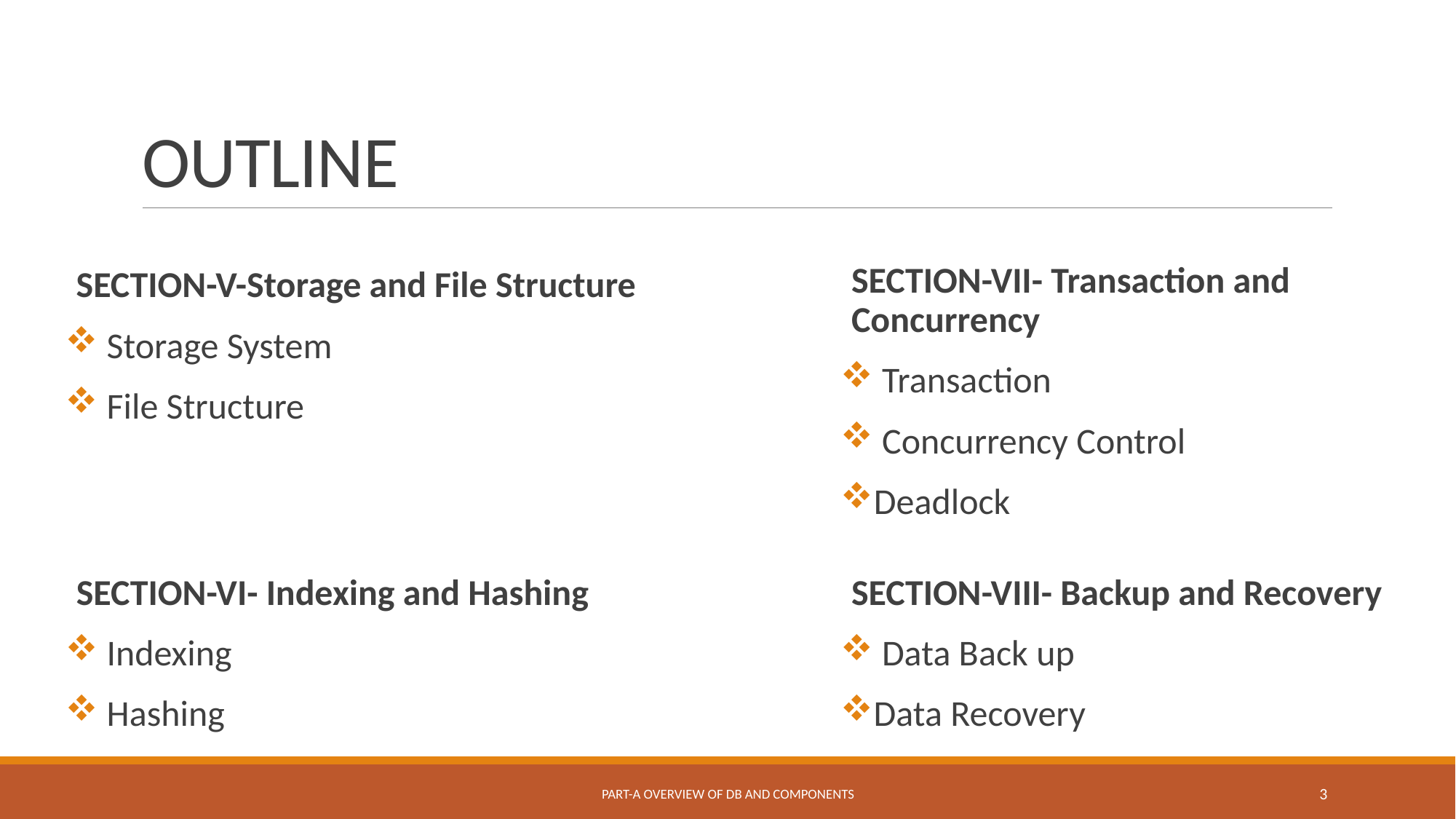

# OUTLINE
SECTION-VII- Transaction and Concurrency
 Transaction
 Concurrency Control
Deadlock

SECTION-V-Storage and File Structure
 Storage System
 File Structure

SECTION-VI- Indexing and Hashing
 Indexing
 Hashing

SECTION-VIII- Backup and Recovery
 Data Back up
Data Recovery

Part-A Overview of DB and Components
3